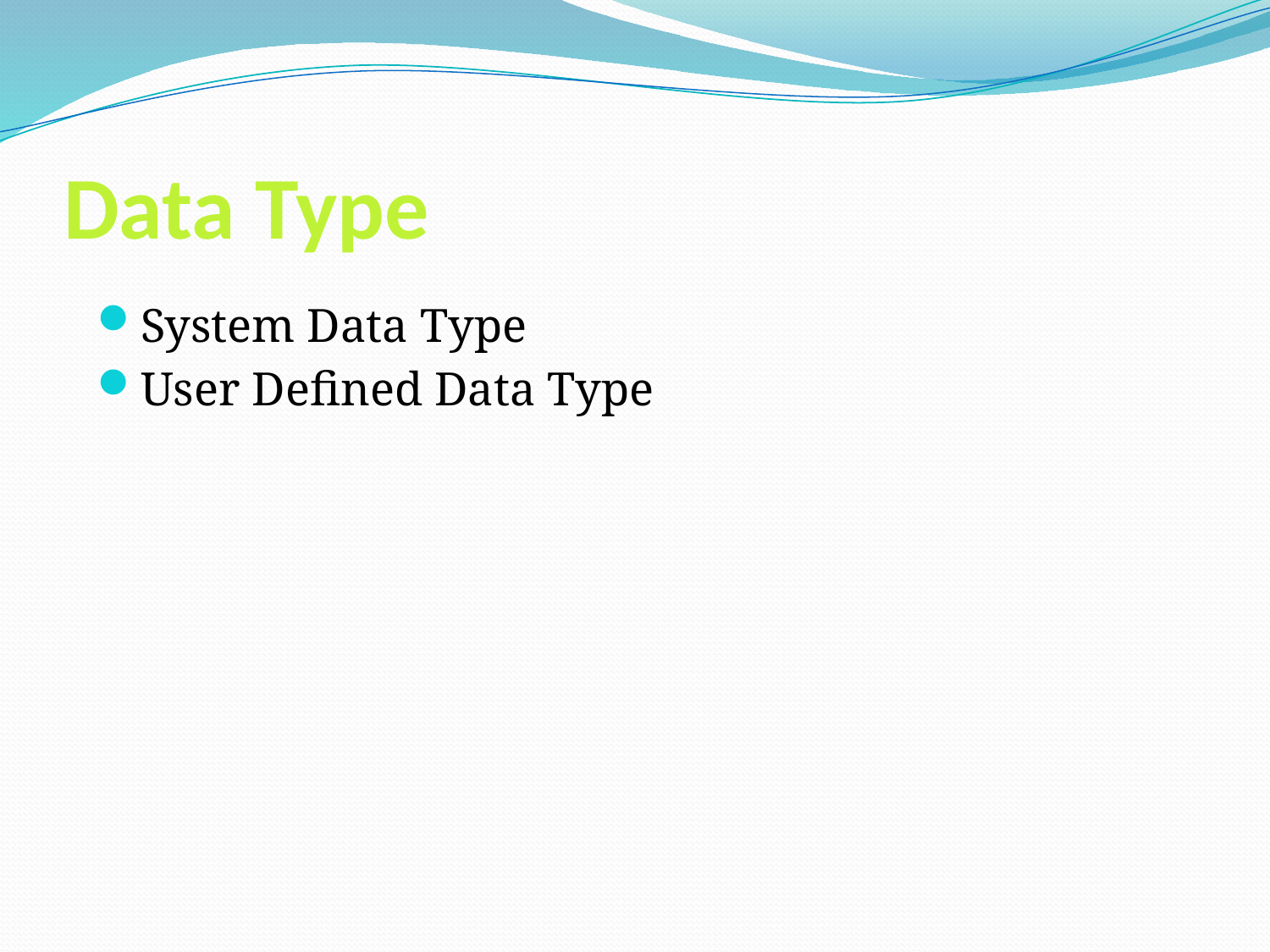

# Data Type
System Data Type
User Defined Data Type